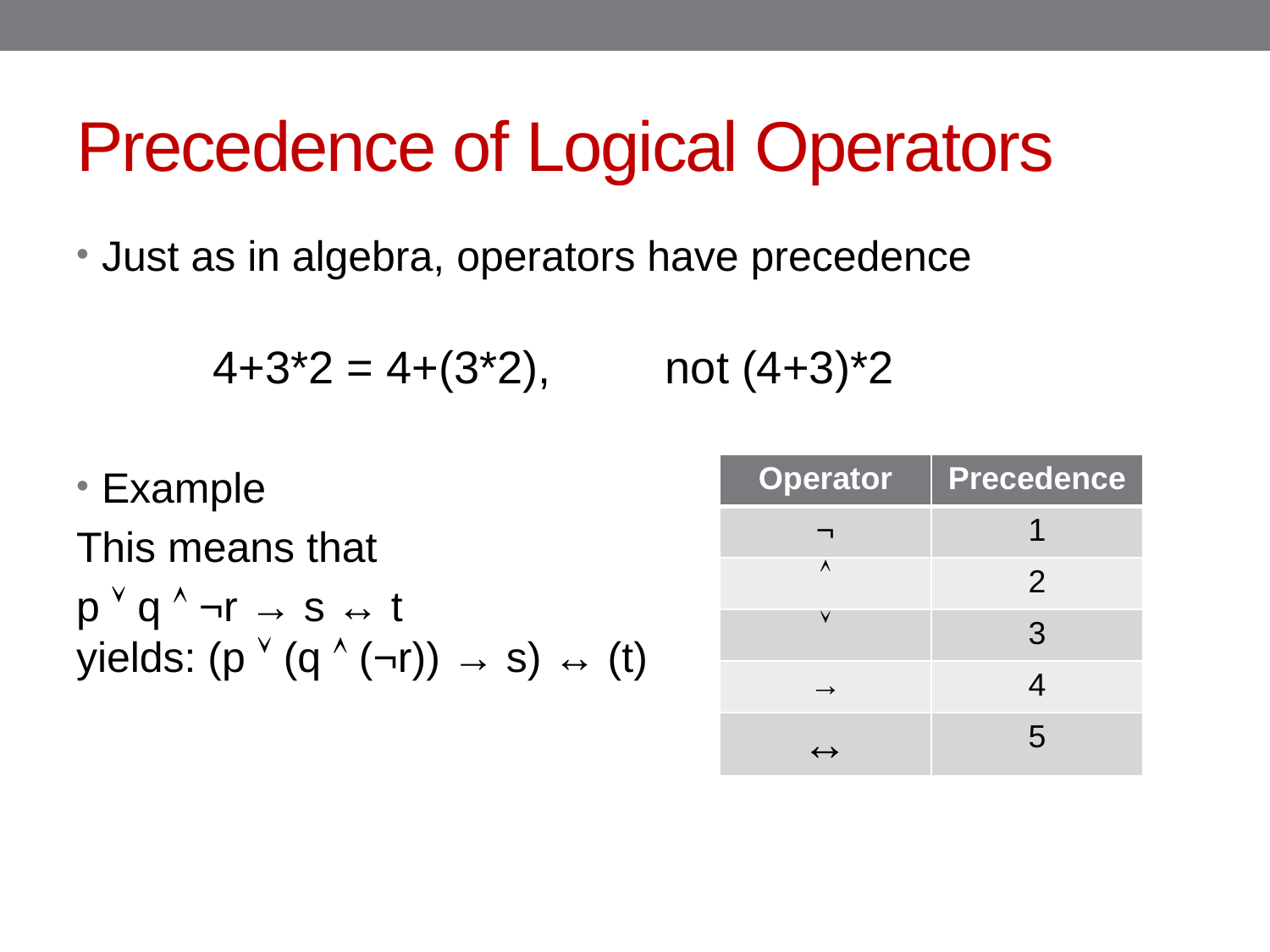

# Precedence of Logical Operators
Just as in algebra, operators have precedence

	 4+3*2 = 4+(3*2),         not (4+3)*2

Example
This means that
p ∨ q ∧ ¬r → s ↔ t
yields: (p ∨ (q ∧ (¬r)) → s) ↔ (t)

| Operator | Precedence |
| --- | --- |
| ¬ | 1 |
| ∧ | 2 |
| ∨ | 3 |
| → | 4 |
| ↔ | 5 |